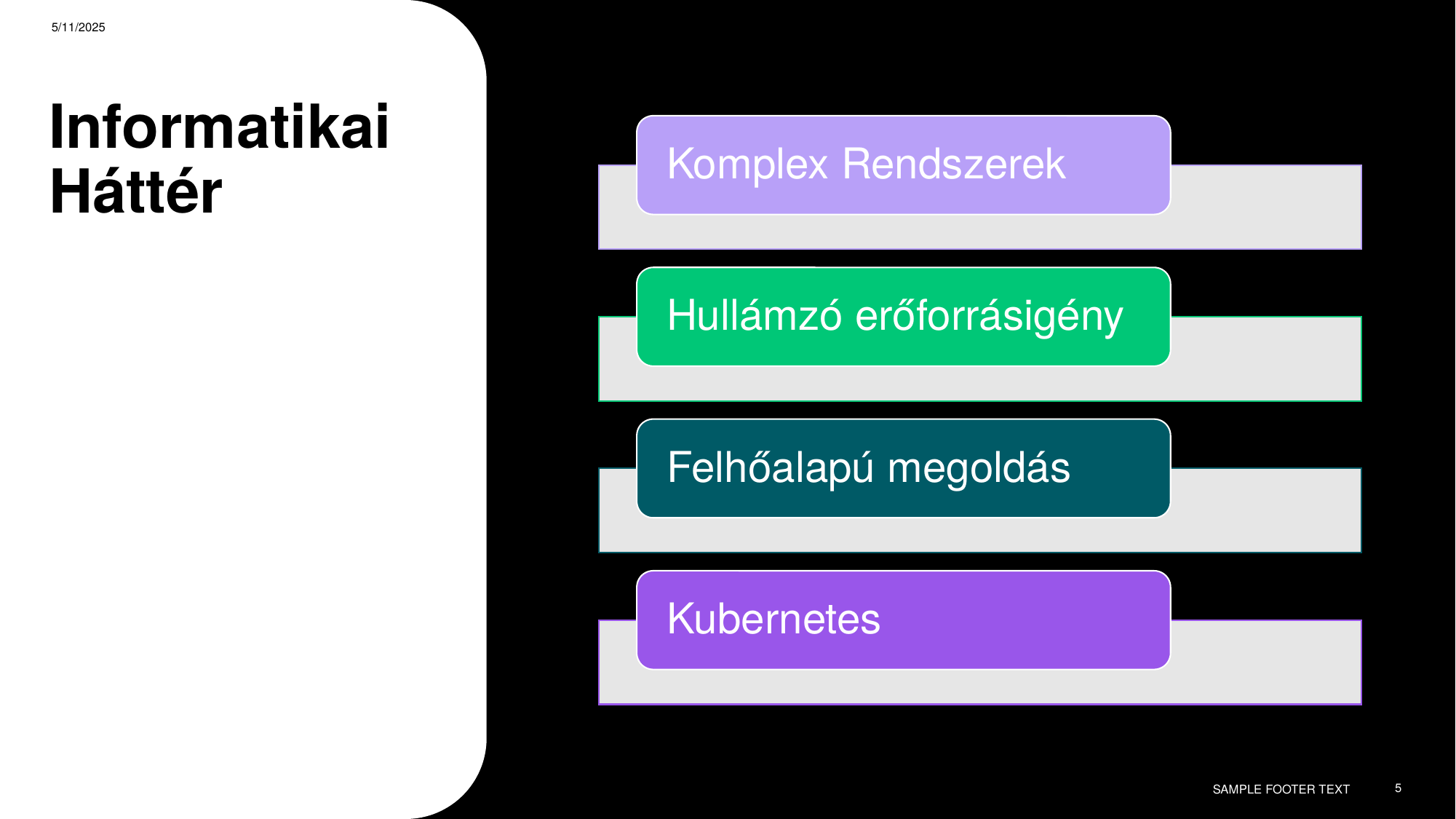

5/11/2025
# Informatikai Háttér
Komplex Rendszerek
Hullámzó erőforrásigény
Felhőalapú megoldás
Kubernetes
Sample Footer Text
5